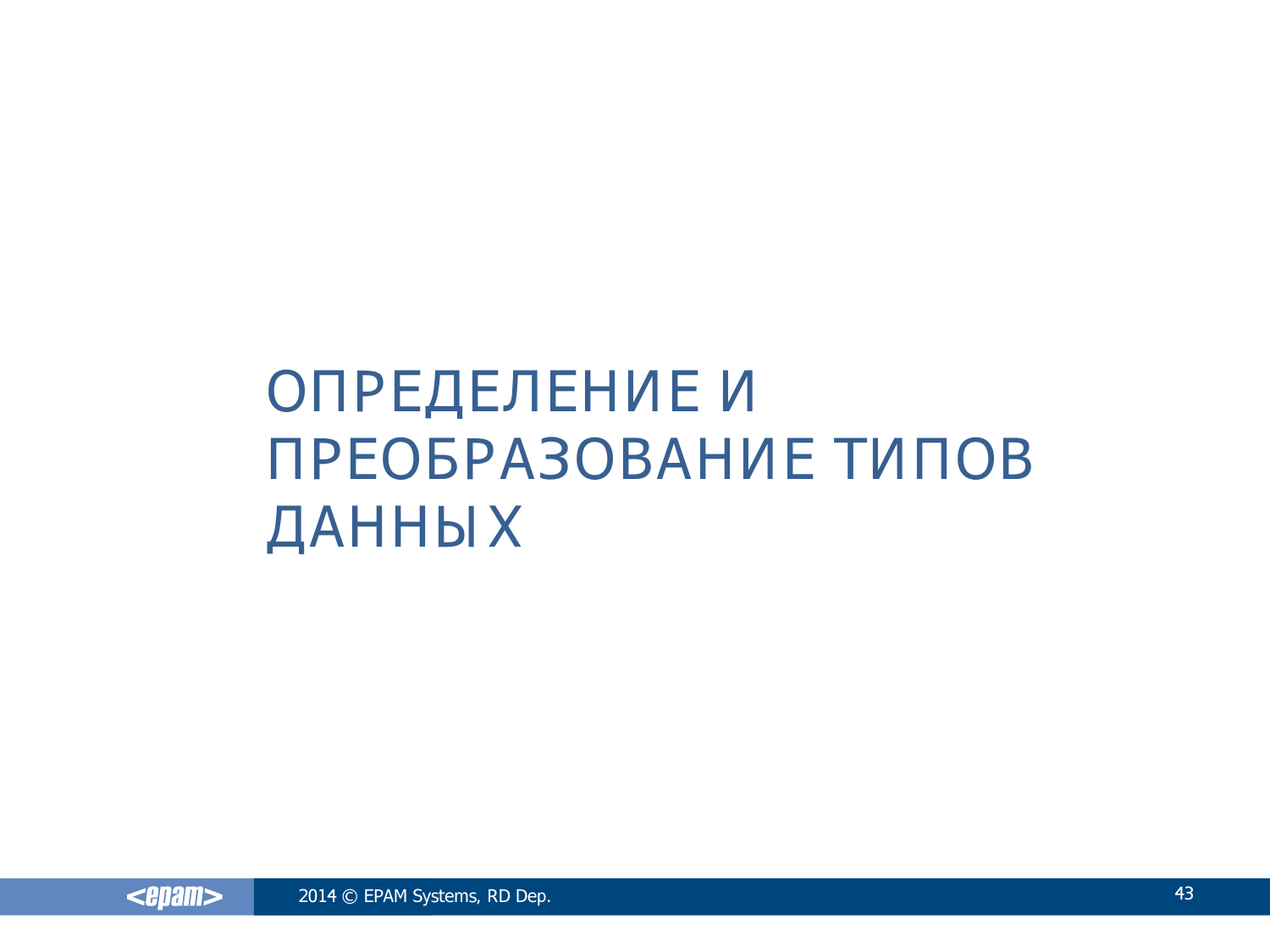

# Определение и преобразование типов данных
43
2014 © EPAM Systems, RD Dep.